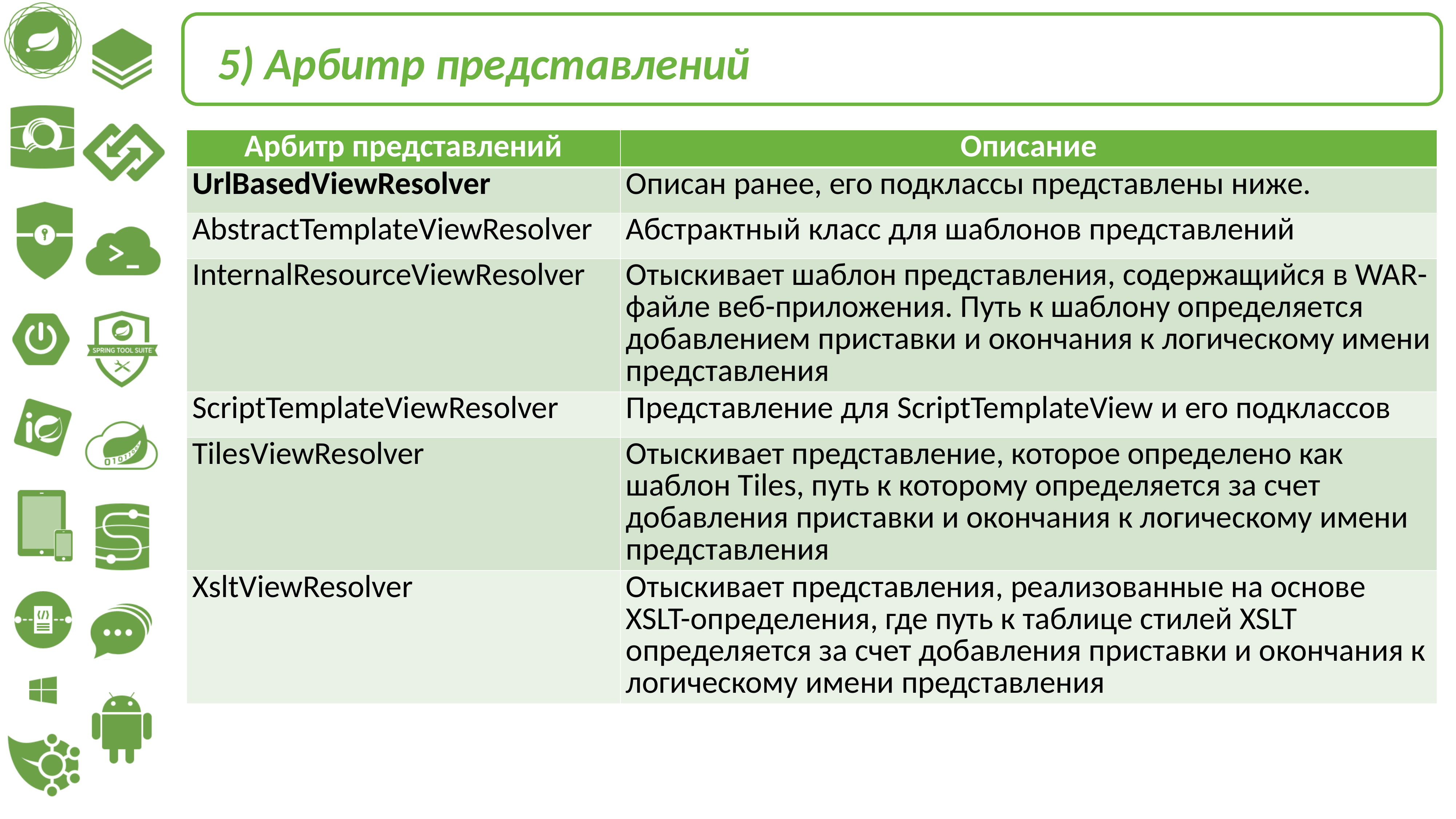

5) Арбитр представлений

| Арбитр представлений | Описание |
| --- | --- |
| UrlBasedViewResolver | Описан ранее, его подклассы представлены ниже. |
| AbstractTemplateViewResolver | Абстрактный класс для шаблонов представлений |
| InternalResourceViewResolver | Отыскивает шаблон представления, содержащийся в WAR-файле веб-приложения. Путь к шаблону определяется добавлением приставки и окончания к логическому имени представления |
| ScriptTemplateViewResolver | Представление для ScriptTemplateView и его подклассов |
| TilesViewResolver | Отыскивает представление, которое определено как шаблон Tiles, путь к которому определяется за счет добавления приставки и окончания к логическому имени представления |
| XsltViewResolver | Отыскивает представления, реализованные на основе XSLT-определения, где путь к таблице стилей XSLT определяется за счет добавления приставки и окончания к логическому имени представления |